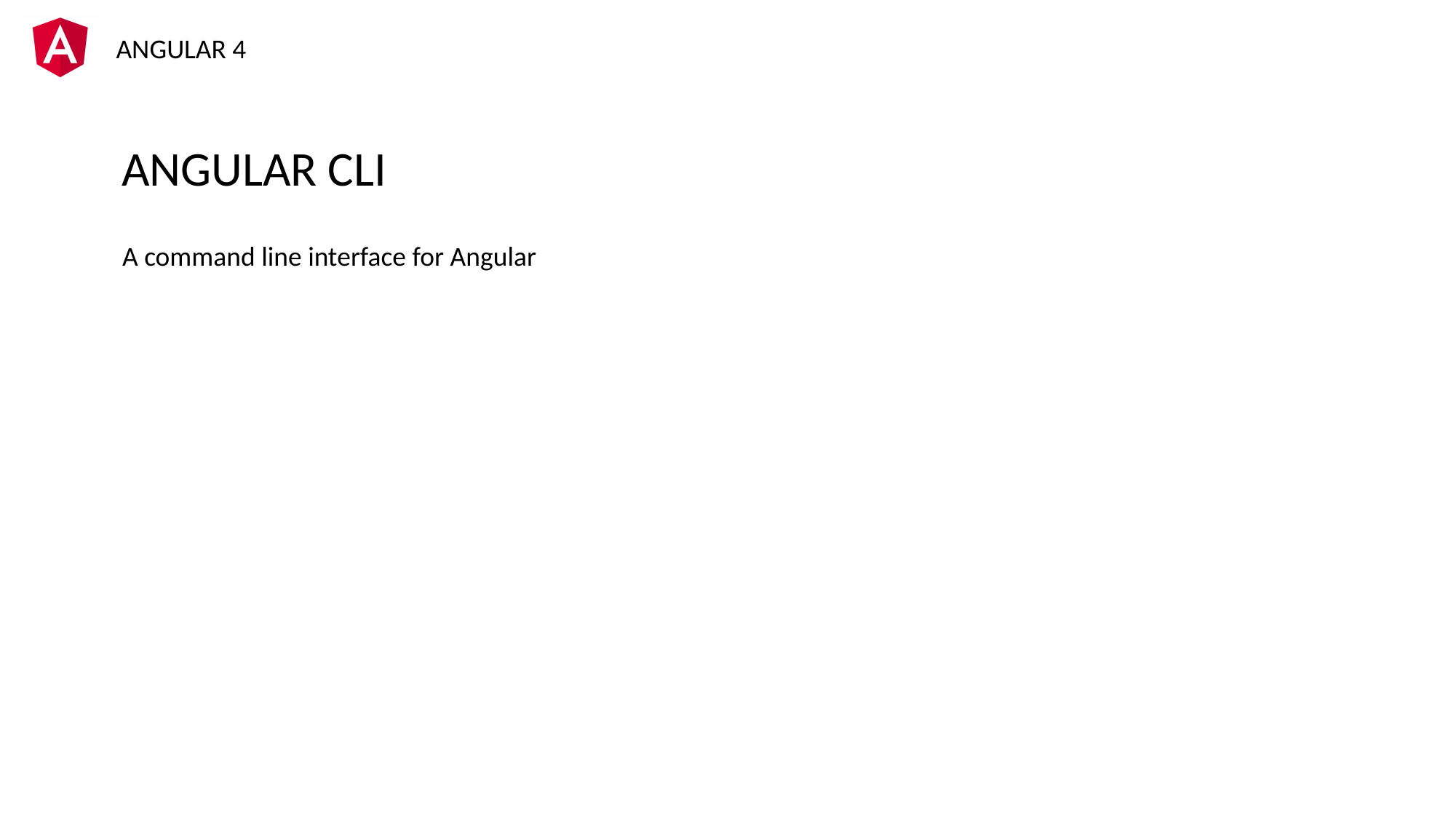

ANGULAR CLI
A command line interface for Angular